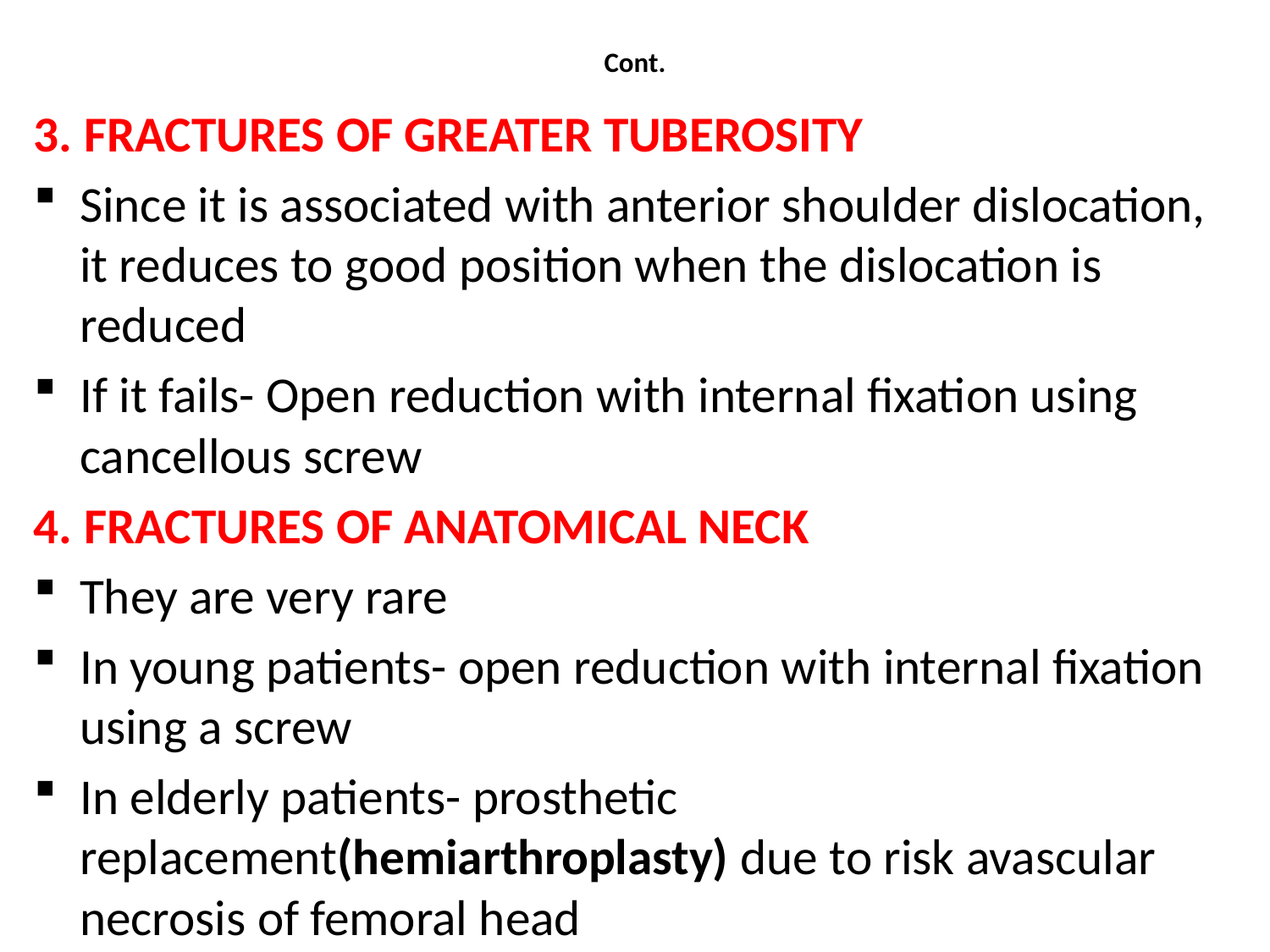

# Cont.
3. FRACTURES OF GREATER TUBEROSITY
Since it is associated with anterior shoulder dislocation, it reduces to good position when the dislocation is reduced
If it fails- Open reduction with internal fixation using cancellous screw
4. FRACTURES OF ANATOMICAL NECK
They are very rare
In young patients- open reduction with internal fixation using a screw
In elderly patients- prosthetic replacement(hemiarthroplasty) due to risk avascular necrosis of femoral head